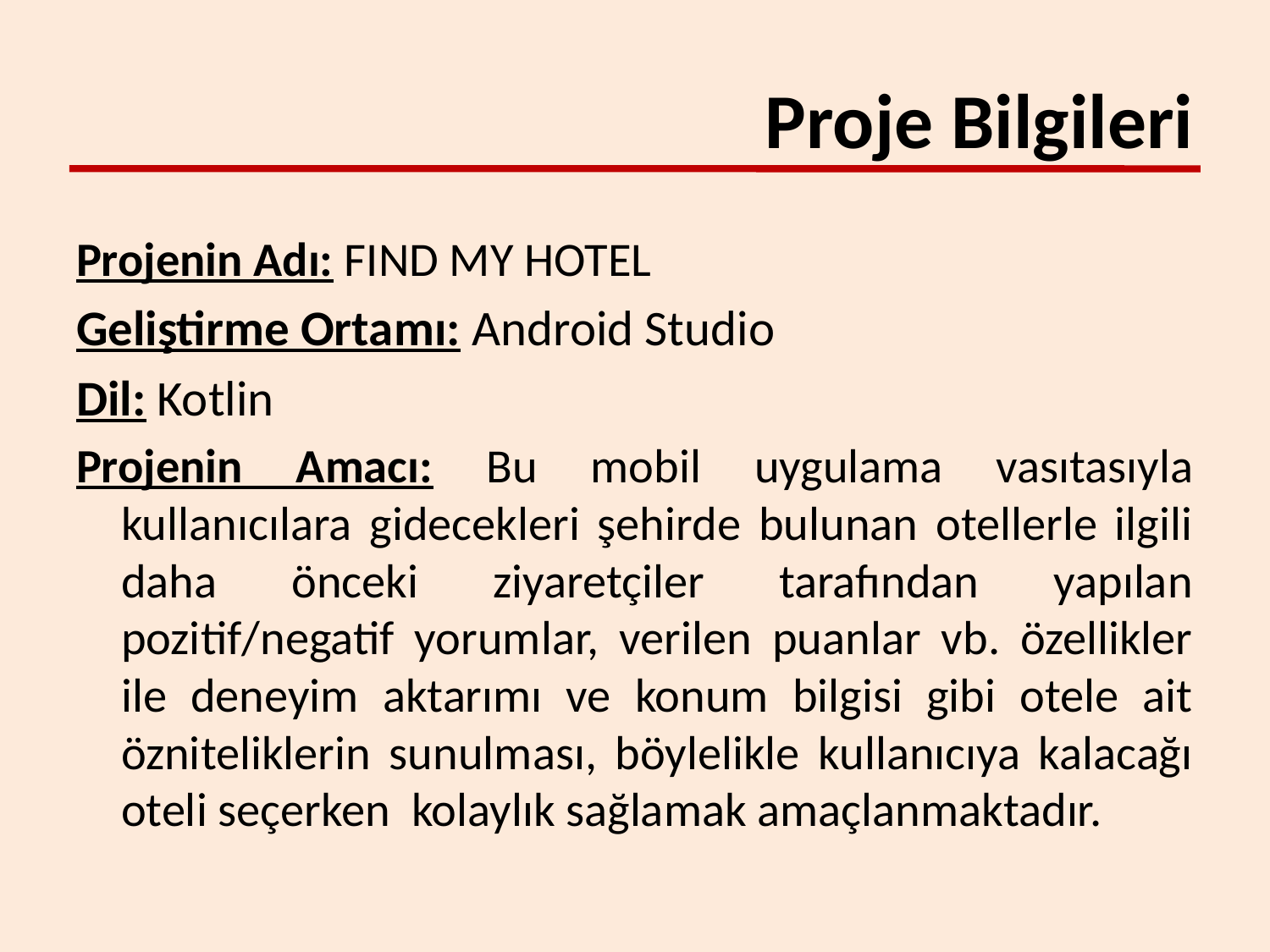

# Proje Bilgileri
Projenin Adı: FIND MY HOTEL
Geliştirme Ortamı: Android Studio
Dil: Kotlin
Projenin Amacı: Bu mobil uygulama vasıtasıyla kullanıcılara gidecekleri şehirde bulunan otellerle ilgili daha önceki ziyaretçiler tarafından yapılan pozitif/negatif yorumlar, verilen puanlar vb. özellikler ile deneyim aktarımı ve konum bilgisi gibi otele ait özniteliklerin sunulması, böylelikle kullanıcıya kalacağı oteli seçerken  kolaylık sağlamak amaçlanmaktadır.